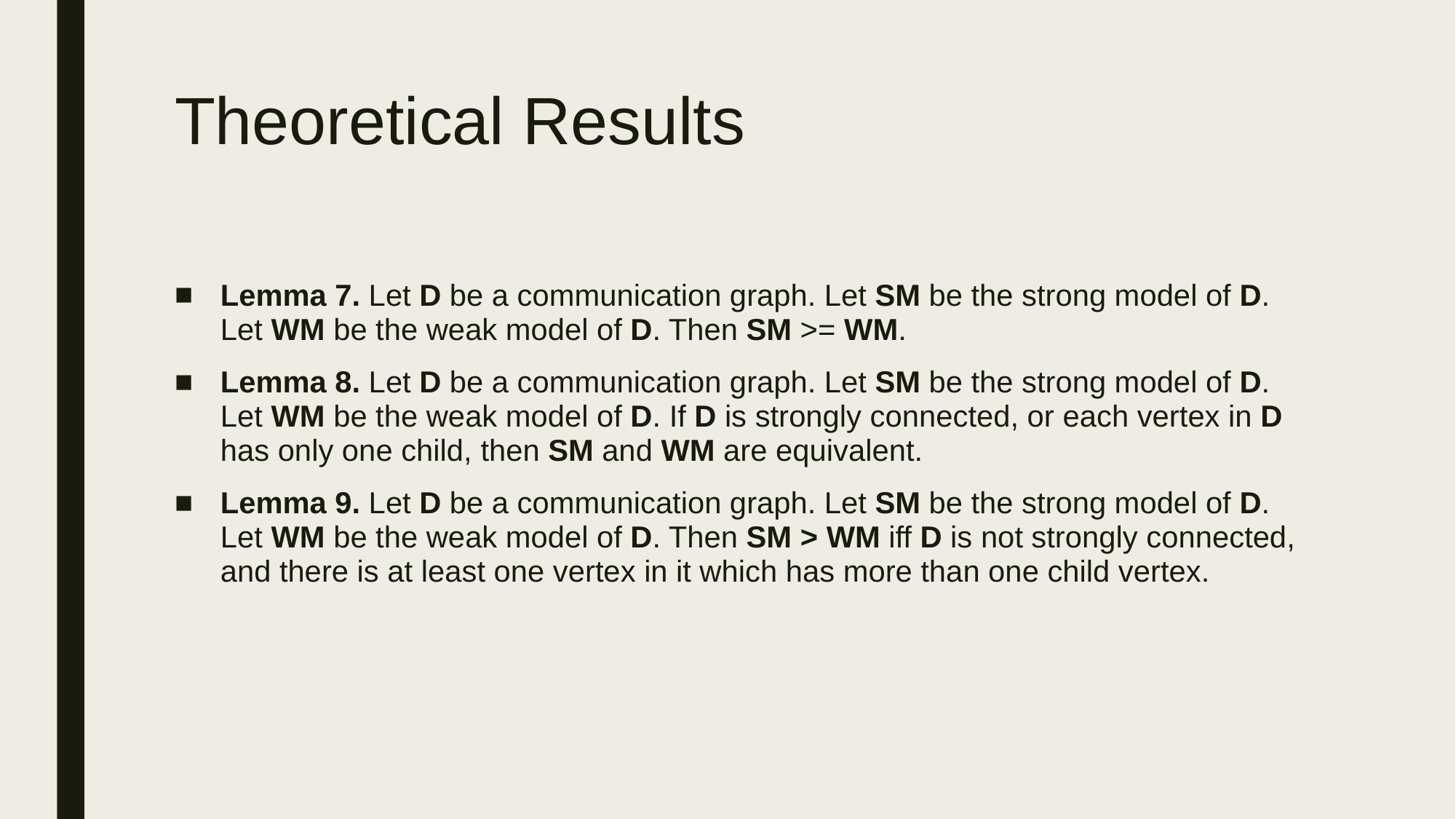

# Theoretical Results
Lemma 7. Let D be a communication graph. Let SM be the strong model of D. Let WM be the weak model of D. Then SM >= WM.
Lemma 8. Let D be a communication graph. Let SM be the strong model of D. Let WM be the weak model of D. If D is strongly connected, or each vertex in D has only one child, then SM and WM are equivalent.
Lemma 9. Let D be a communication graph. Let SM be the strong model of D. Let WM be the weak model of D. Then SM > WM iff D is not strongly connected, and there is at least one vertex in it which has more than one child vertex.